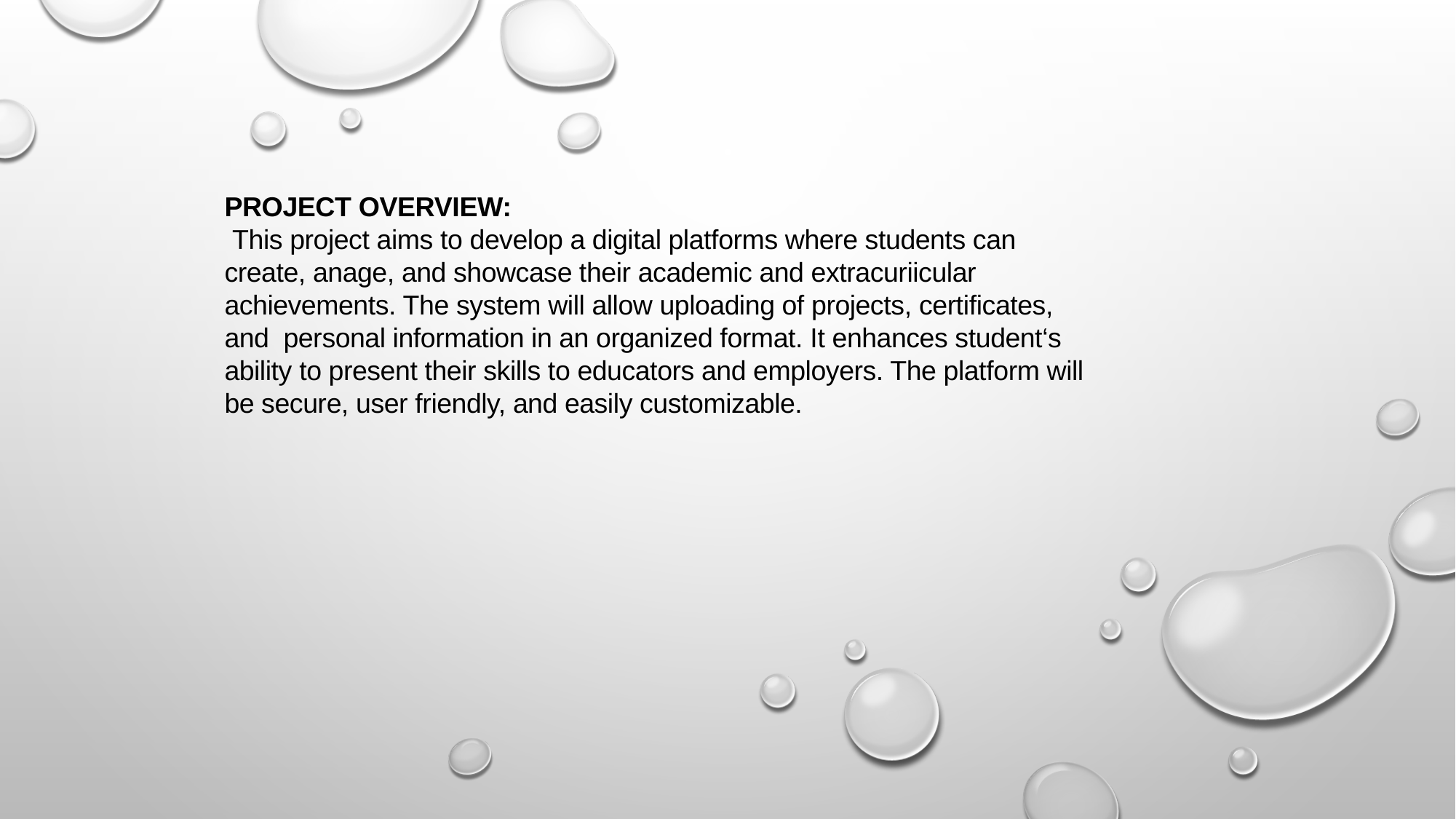

PROJECT OVERVIEW:
 This project aims to develop a digital platforms where students can  create, anage, and showcase their academic and extracuriicular achievements. The system will allow uploading of projects, certificates, and  personal information in an organized format. It enhances student‘s ability to present their skills to educators and employers. The platform will be secure, user friendly, and easily customizable.